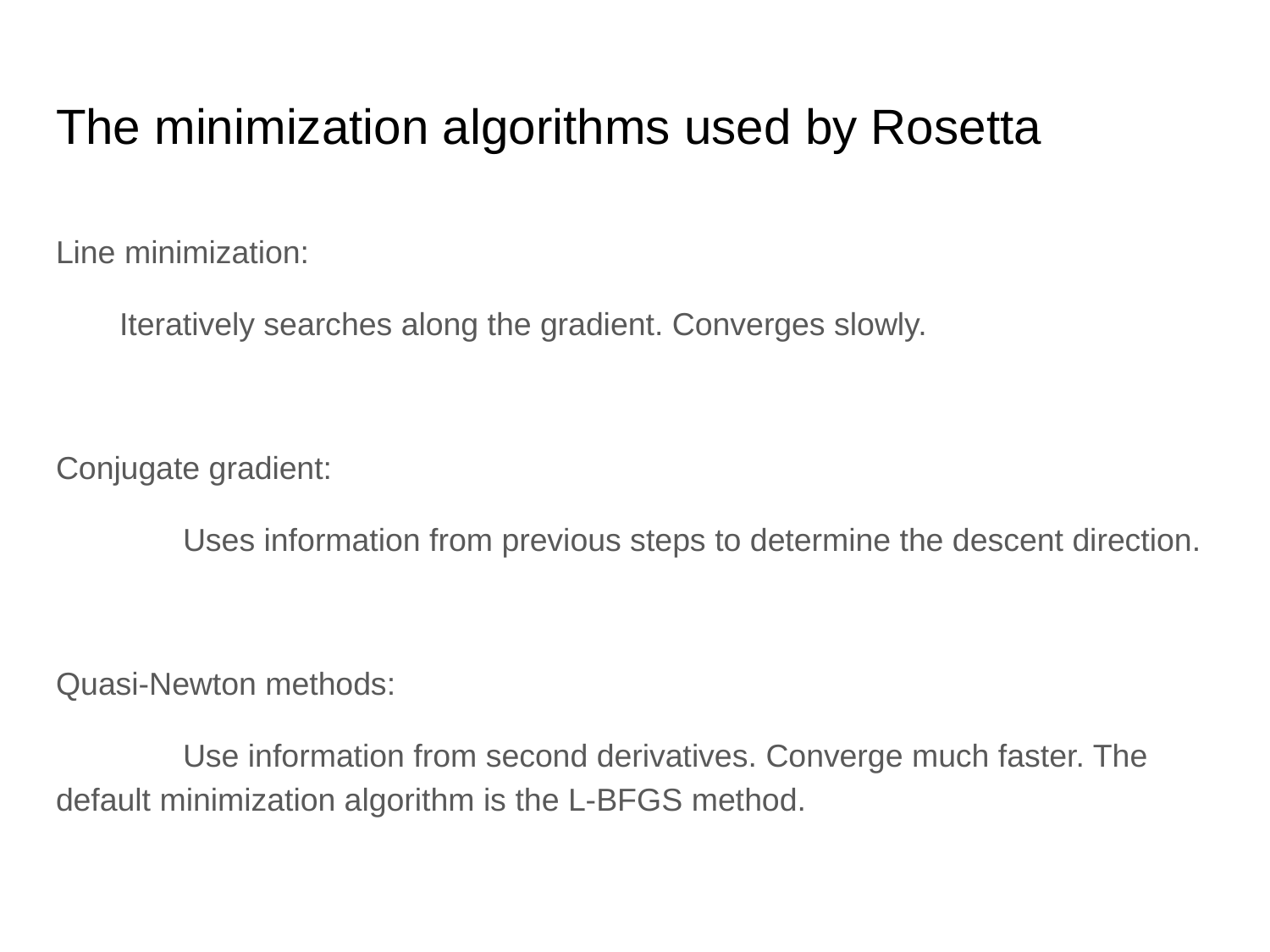

# The minimization algorithms used by Rosetta
Line minimization:
Iteratively searches along the gradient. Converges slowly.

Conjugate gradient:
	Uses information from previous steps to determine the descent direction.

Quasi-Newton methods:
	Use information from second derivatives. Converge much faster. The default minimization algorithm is the L-BFGS method.